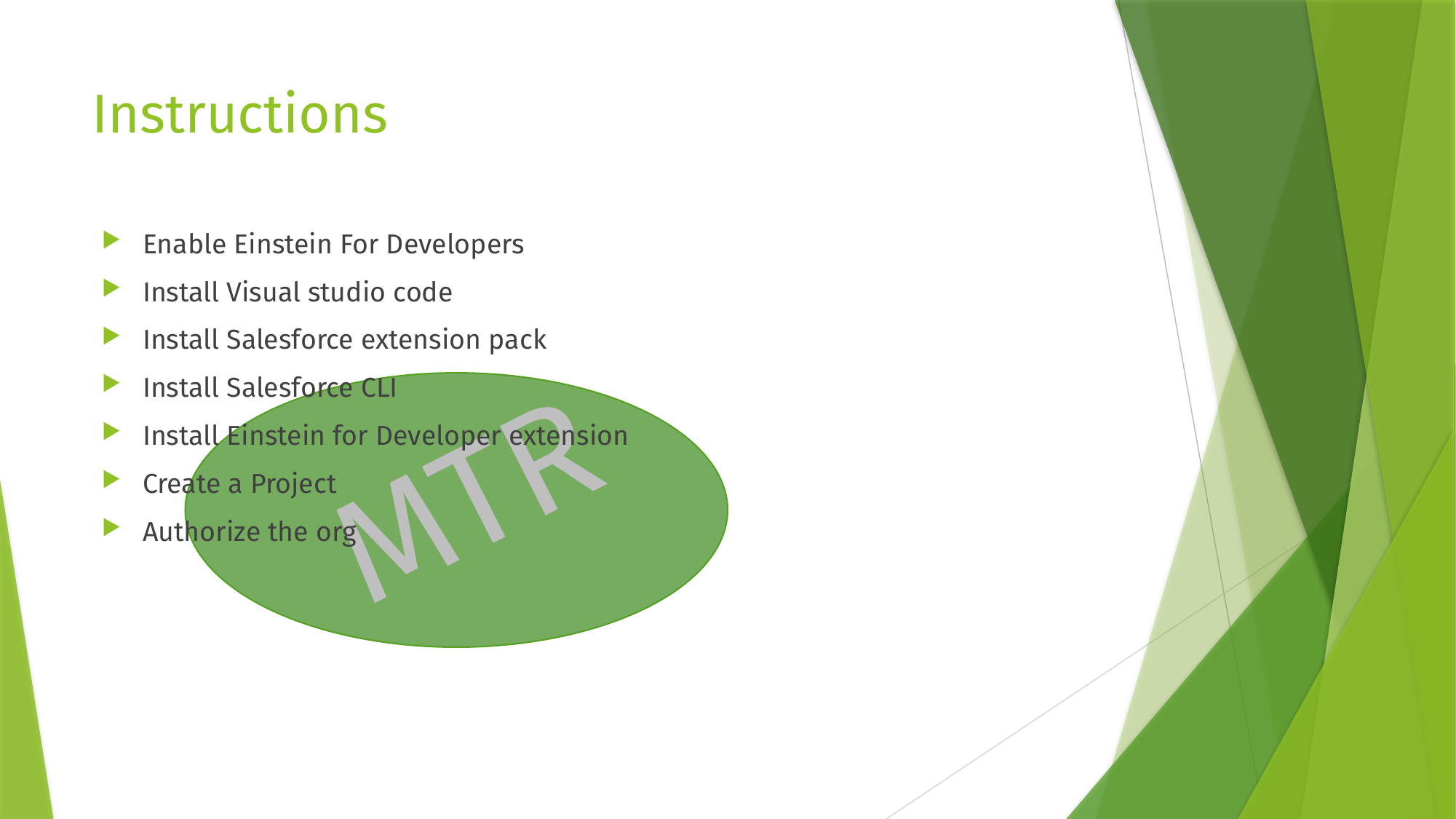

# Instructions
Enable Einstein For Developers
Install Visual studio code
Install Salesforce extension pack
Install Salesforce CLI
Install Einstein for Developer extension
Create a Project
Authorize the org